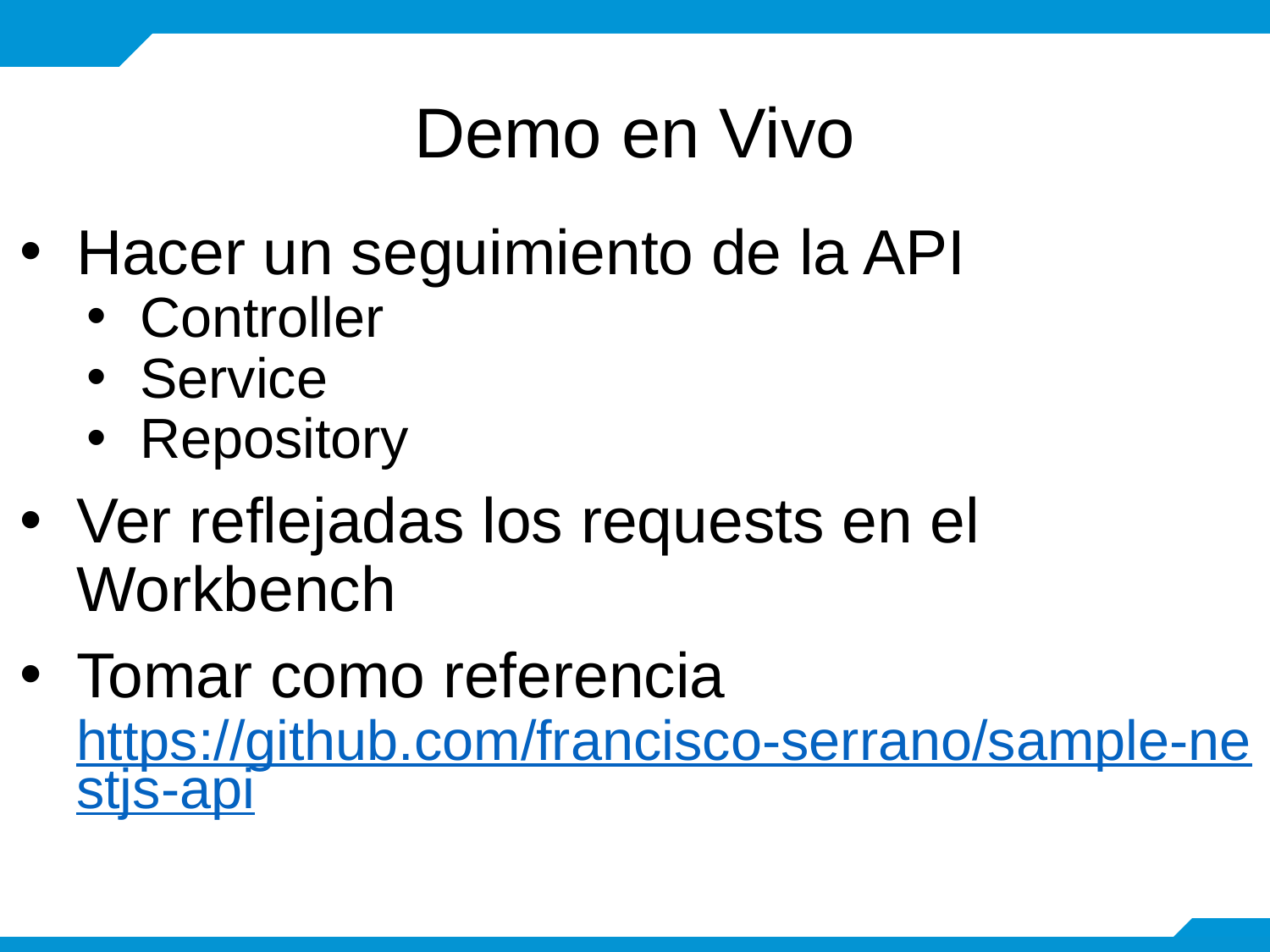

# Demo en Vivo
Hacer un seguimiento de la API
Controller
Service
Repository
Ver reflejadas los requests en el Workbench
Tomar como referencia
https://github.com/francisco-serrano/sample-nestjs-api